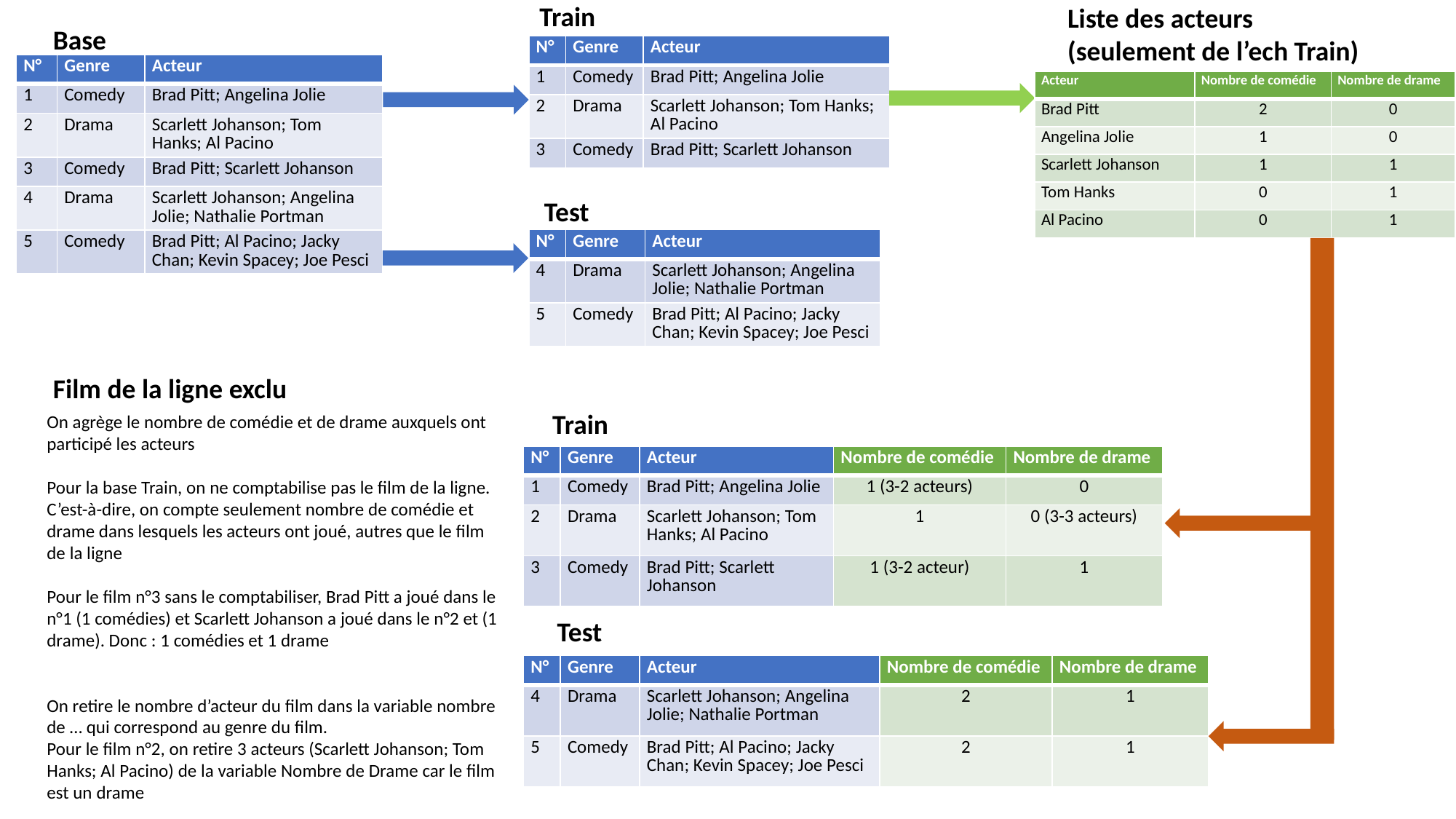

Train
Liste des acteurs (seulement de l’ech Train)
Base
| N° | Genre | Acteur |
| --- | --- | --- |
| 1 | Comedy | Brad Pitt; Angelina Jolie |
| 2 | Drama | Scarlett Johanson; Tom Hanks; Al Pacino |
| 3 | Comedy | Brad Pitt; Scarlett Johanson |
| N° | Genre | Acteur |
| --- | --- | --- |
| 1 | Comedy | Brad Pitt; Angelina Jolie |
| 2 | Drama | Scarlett Johanson; Tom Hanks; Al Pacino |
| 3 | Comedy | Brad Pitt; Scarlett Johanson |
| 4 | Drama | Scarlett Johanson; Angelina Jolie; Nathalie Portman |
| 5 | Comedy | Brad Pitt; Al Pacino; Jacky Chan; Kevin Spacey; Joe Pesci |
| Acteur | Nombre de comédie | Nombre de drame |
| --- | --- | --- |
| Brad Pitt | 2 | 0 |
| Angelina Jolie | 1 | 0 |
| Scarlett Johanson | 1 | 1 |
| Tom Hanks | 0 | 1 |
| Al Pacino | 0 | 1 |

Test
| N° | Genre | Acteur |
| --- | --- | --- |
| 4 | Drama | Scarlett Johanson; Angelina Jolie; Nathalie Portman |
| 5 | Comedy | Brad Pitt; Al Pacino; Jacky Chan; Kevin Spacey; Joe Pesci |

Film de la ligne exclu
Train
On agrège le nombre de comédie et de drame auxquels ont participé les acteurs

Pour la base Train, on ne comptabilise pas le film de la ligne. C’est-à-dire, on compte seulement nombre de comédie et drame dans lesquels les acteurs ont joué, autres que le film de la ligne

Pour le film n°3 sans le comptabiliser, Brad Pitt a joué dans le n°1 (1 comédies) et Scarlett Johanson a joué dans le n°2 et (1 drame). Donc : 1 comédies et 1 drame

On retire le nombre d’acteur du film dans la variable nombre de … qui correspond au genre du film.
Pour le film n°2, on retire 3 acteurs (Scarlett Johanson; Tom Hanks; Al Pacino) de la variable Nombre de Drame car le film est un drame
| N° | Genre | Acteur | Nombre de comédie | Nombre de drame |
| --- | --- | --- | --- | --- |
| 1 | Comedy | Brad Pitt; Angelina Jolie | 1 (3-2 acteurs) | 0 |
| 2 | Drama | Scarlett Johanson; Tom Hanks; Al Pacino | 1 | 0 (3-3 acteurs) |
| 3 | Comedy | Brad Pitt; Scarlett Johanson | 1 (3-2 acteur) | 1 |

Test
| N° | Genre | Acteur | Nombre de comédie | Nombre de drame |
| --- | --- | --- | --- | --- |
| 4 | Drama | Scarlett Johanson; Angelina Jolie; Nathalie Portman | 2 | 1 |
| 5 | Comedy | Brad Pitt; Al Pacino; Jacky Chan; Kevin Spacey; Joe Pesci | 2 | 1 |